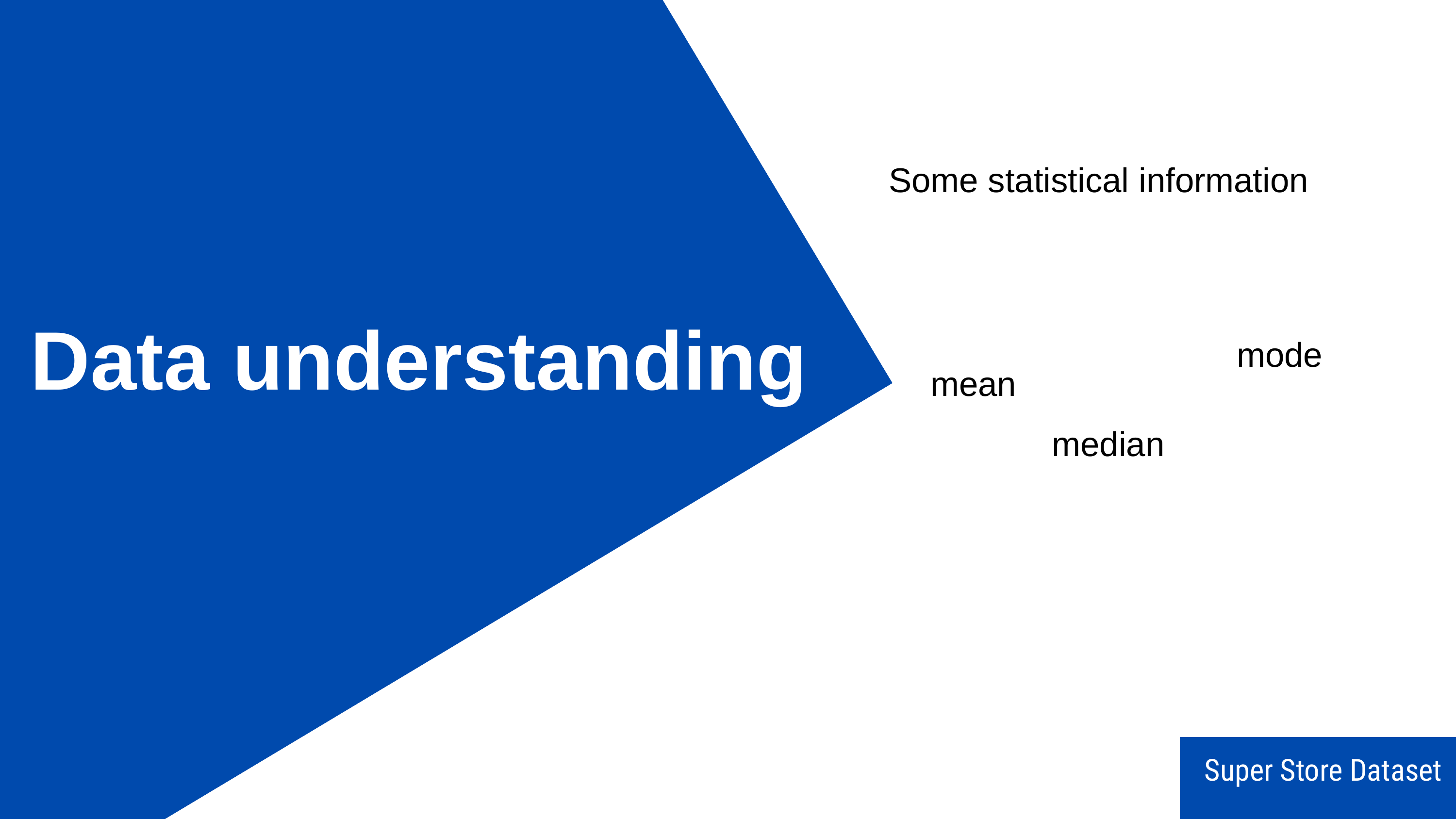

Some statistical information

 Data understanding

mode
mean

median

Super Store Dataset